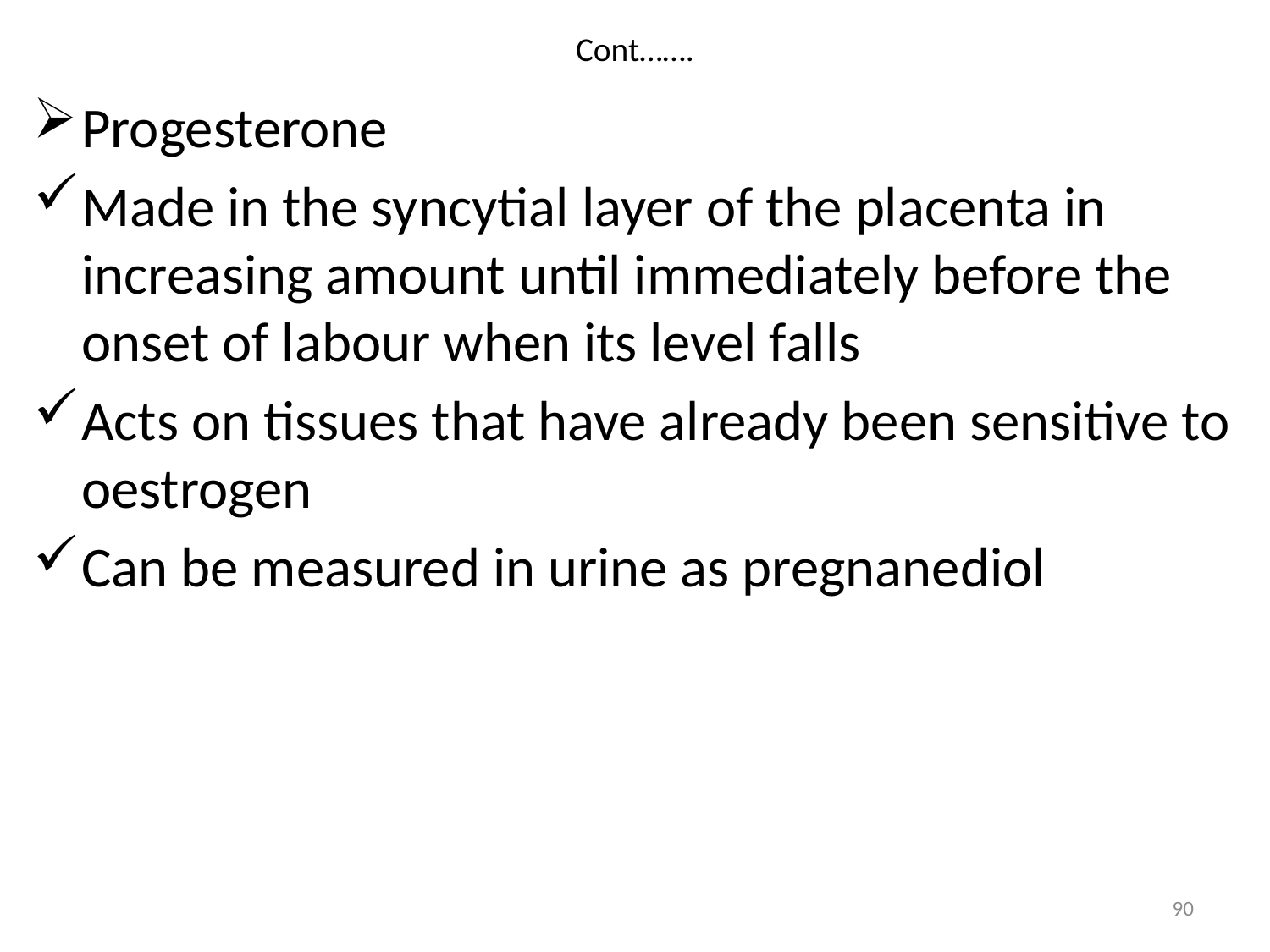

# Cont…….
Progesterone
Made in the syncytial layer of the placenta in increasing amount until immediately before the onset of labour when its level falls
Acts on tissues that have already been sensitive to oestrogen
Can be measured in urine as pregnanediol
90